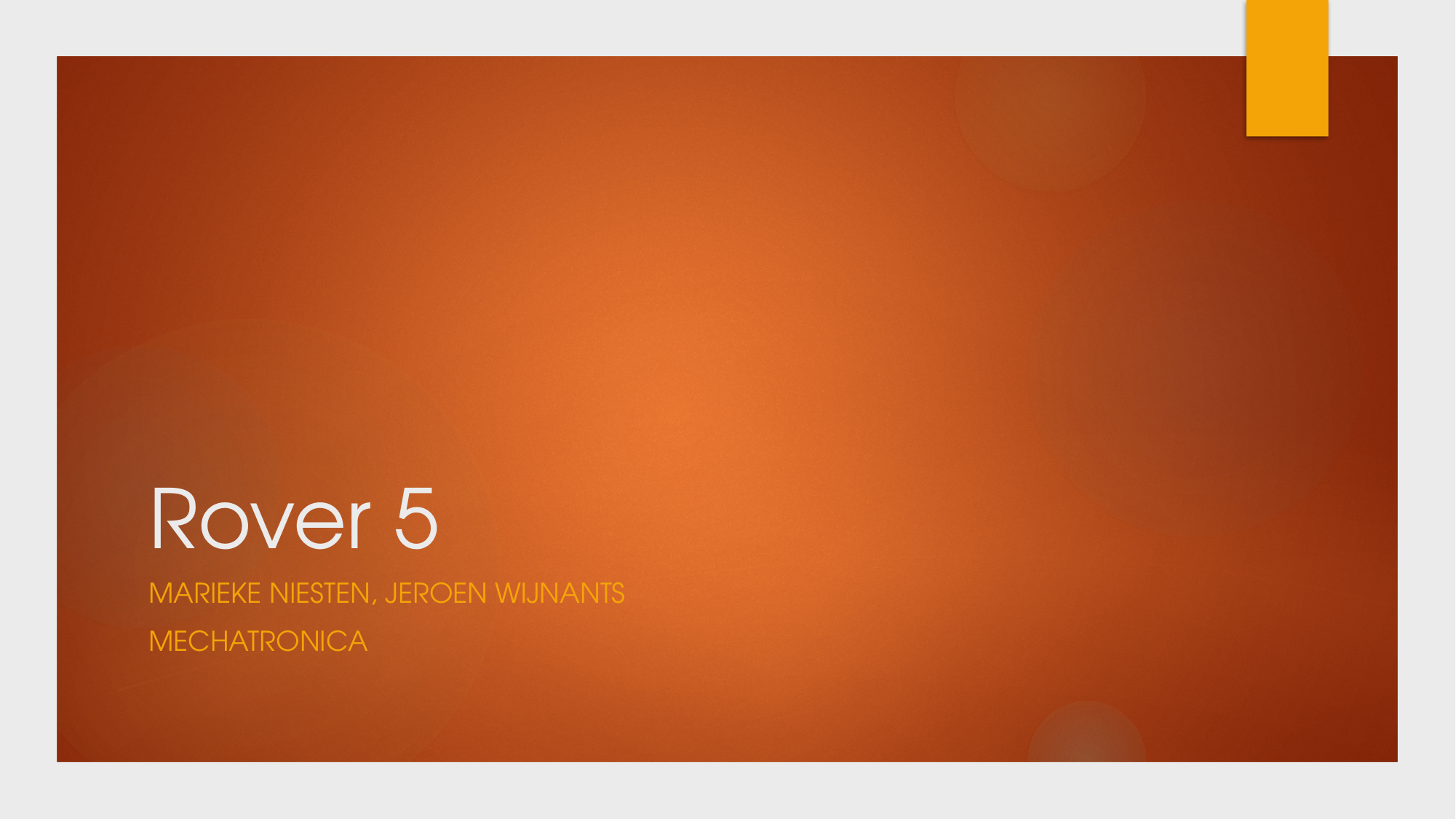

# Rover 5
Marieke Niesten, Jeroen Wijnants
Mechatronica